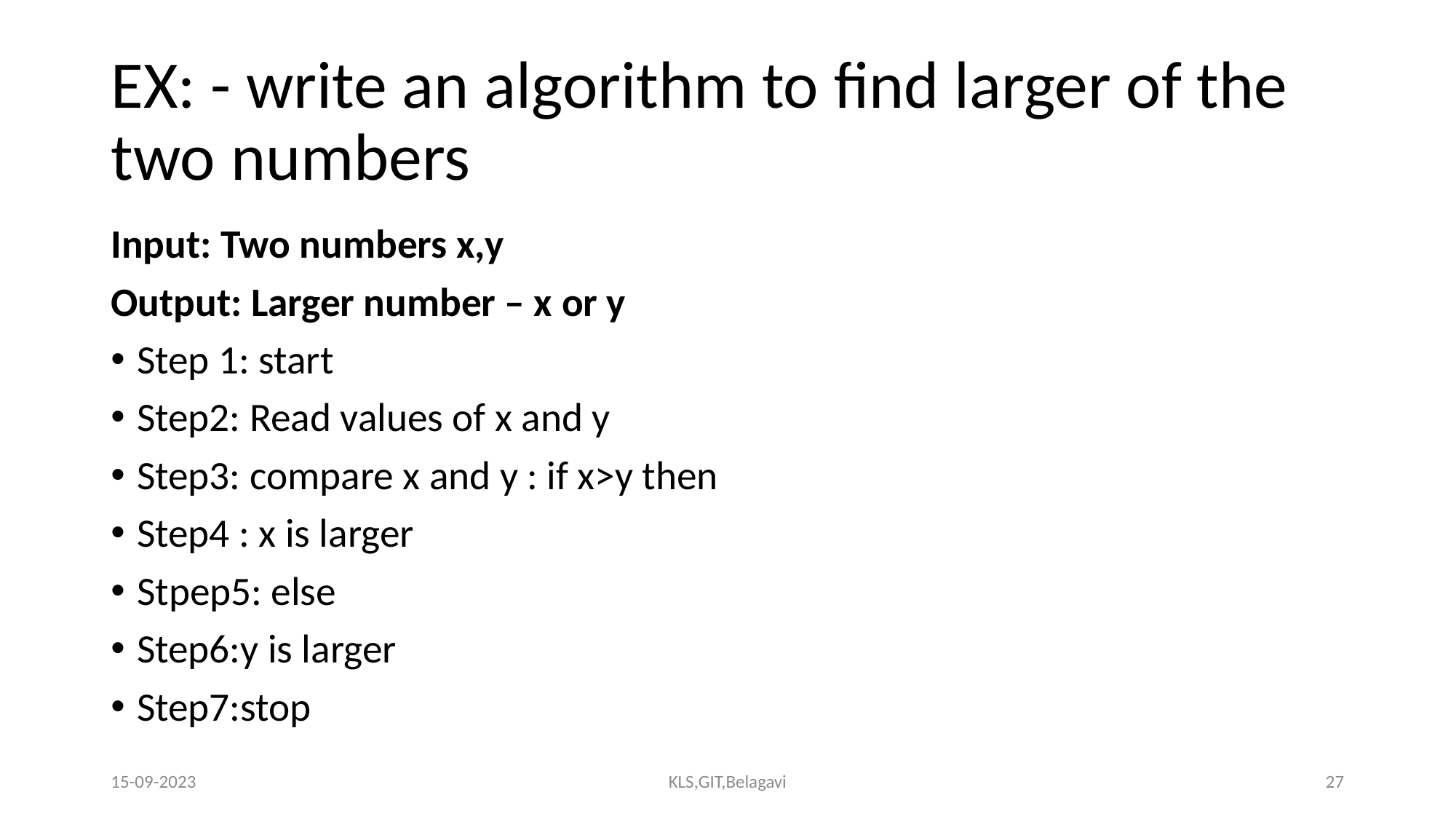

# EX: - write an algorithm to find larger of the two numbers
Input: Two numbers x,y
Output: Larger number – x or y
Step 1: start
Step2: Read values of x and y
Step3: compare x and y : if x>y then
Step4 : x is larger
Stpep5: else
Step6:y is larger
Step7:stop
15-09-2023
KLS,GIT,Belagavi
27